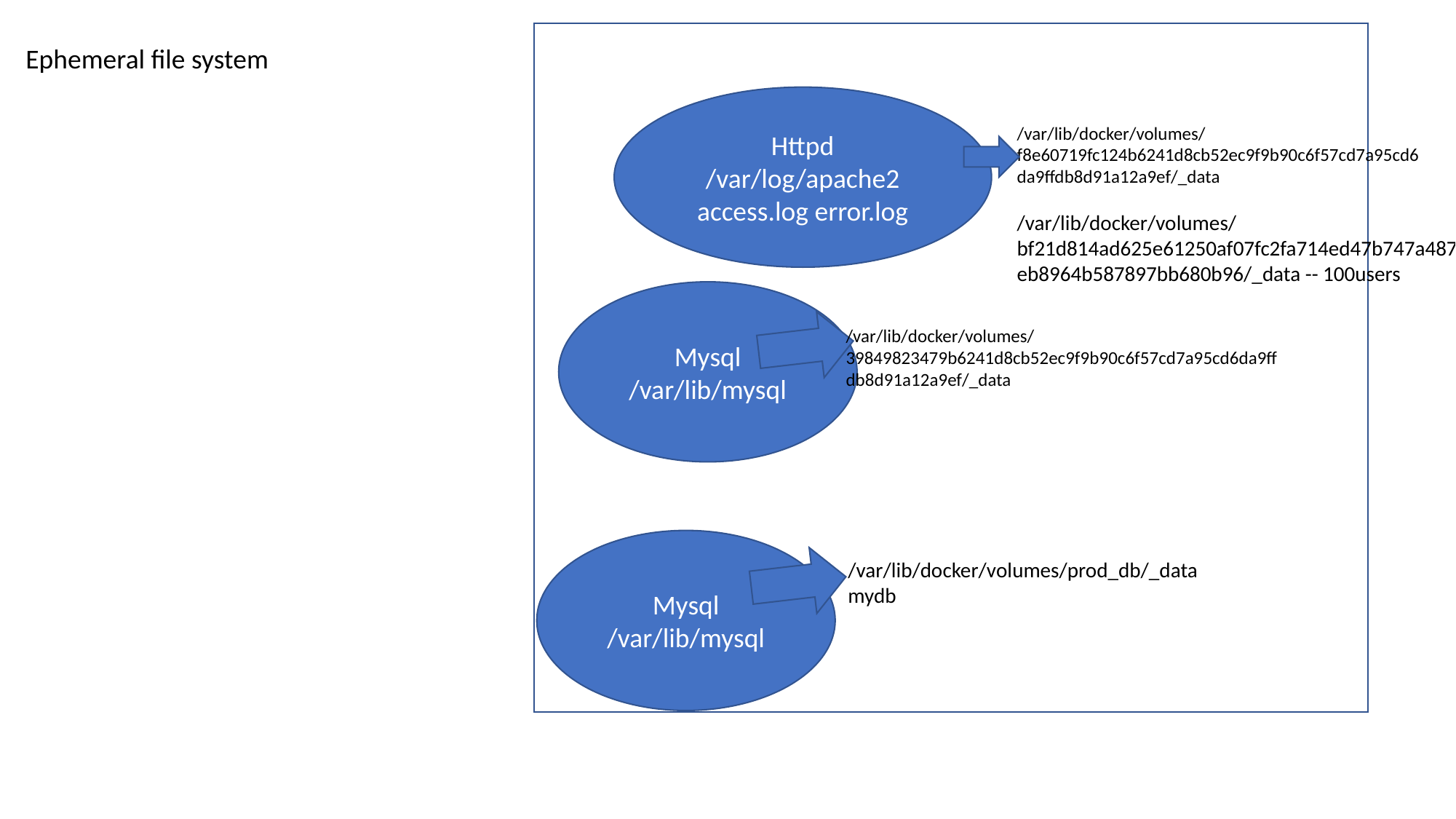

Ephemeral file system
Httpd
/var/log/apache2
access.log error.log
/var/lib/docker/volumes/f8e60719fc124b6241d8cb52ec9f9b90c6f57cd7a95cd6da9ffdb8d91a12a9ef/_data

/var/lib/docker/volumes/bf21d814ad625e61250af07fc2fa714ed47b747a487eb8964b587897bb680b96/_data -- 100users
Mysql
/var/lib/mysql

/var/lib/docker/volumes/39849823479b6241d8cb52ec9f9b90c6f57cd7a95cd6da9ffdb8d91a12a9ef/_data
Mysql
/var/lib/mysql

/var/lib/docker/volumes/prod_db/_data
mydb